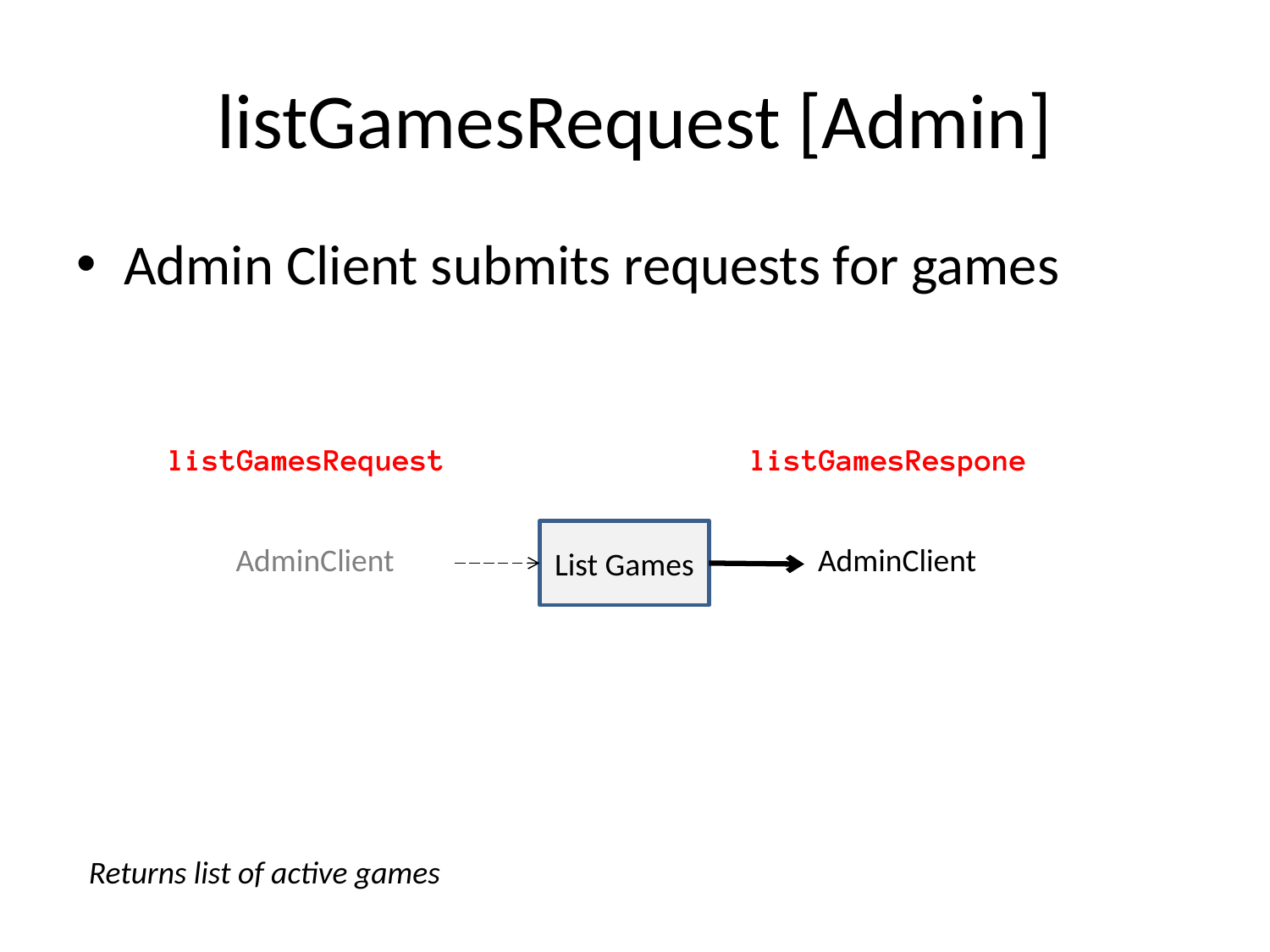

# listGamesRequest [Admin]
Admin Client submits requests for games
listGamesRequest
listGamesRespone
List Games
AdminClient
AdminClient
Returns list of active games